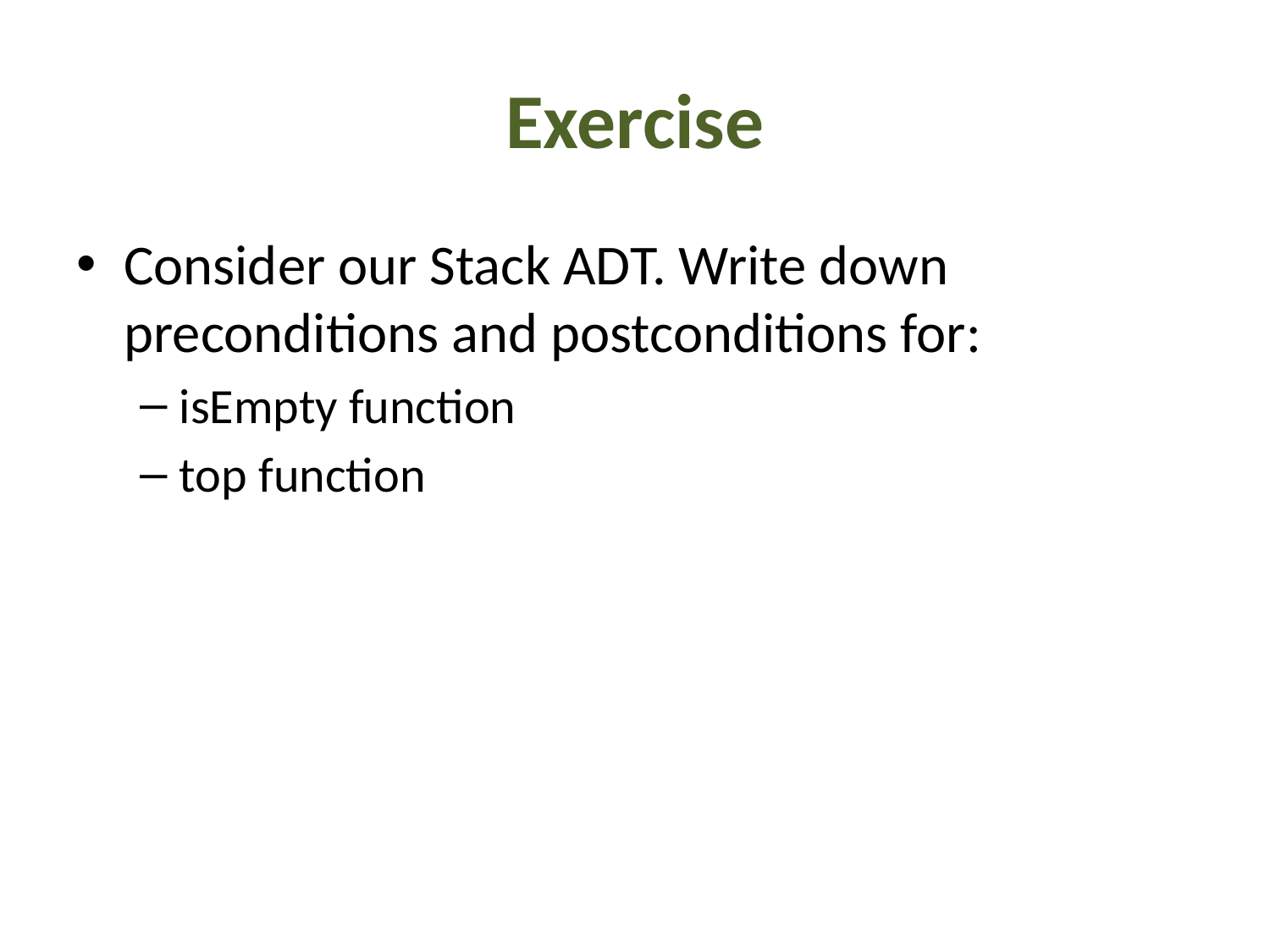

# Exercise
Consider our Stack ADT. Write down preconditions and postconditions for:
isEmpty function
top function